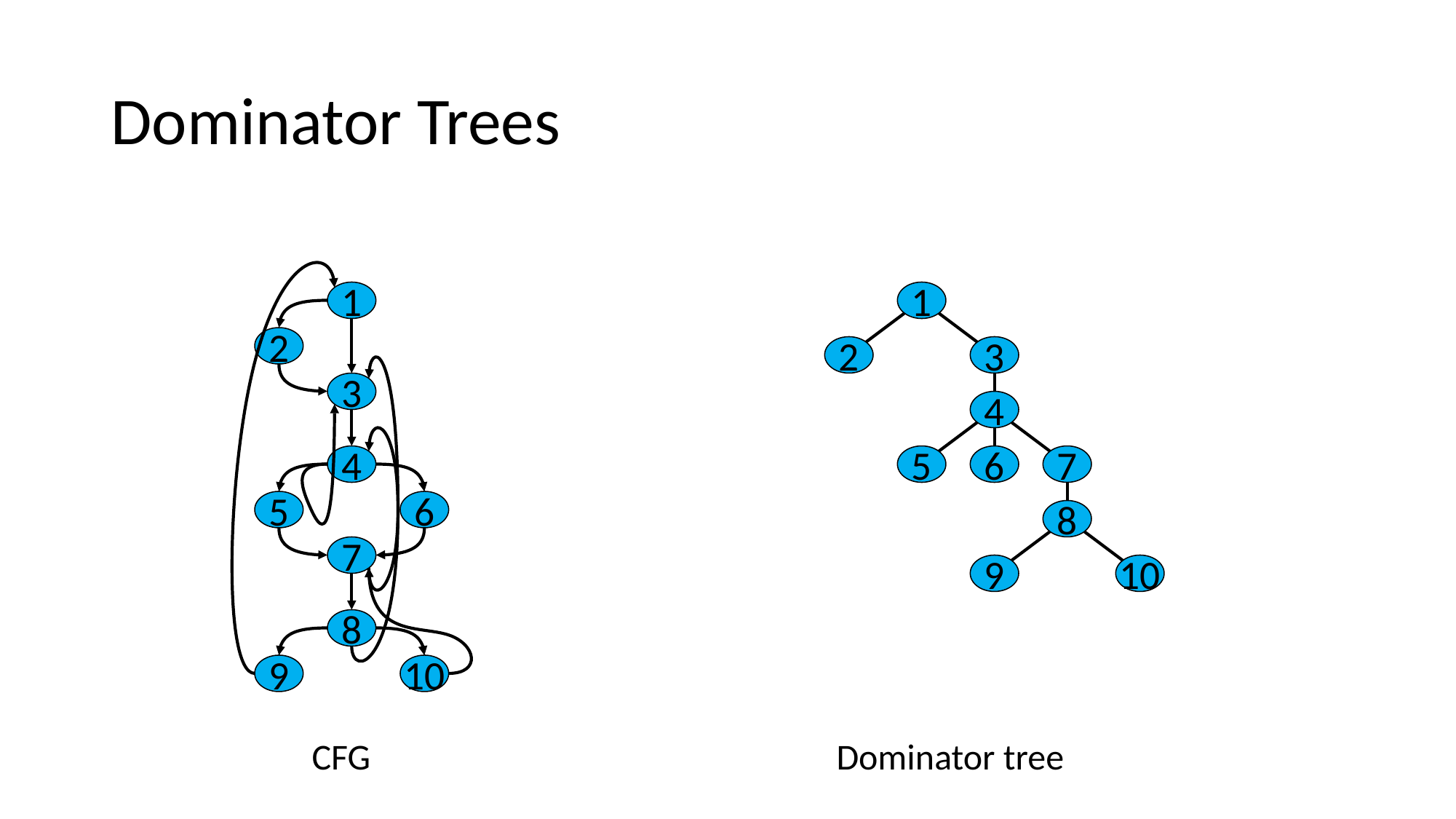

# Dominator Trees
1
1
2
2
3
3
4
4
5
6
7
5
6
8
7
9
10
8
9
10
CFG
Dominator tree